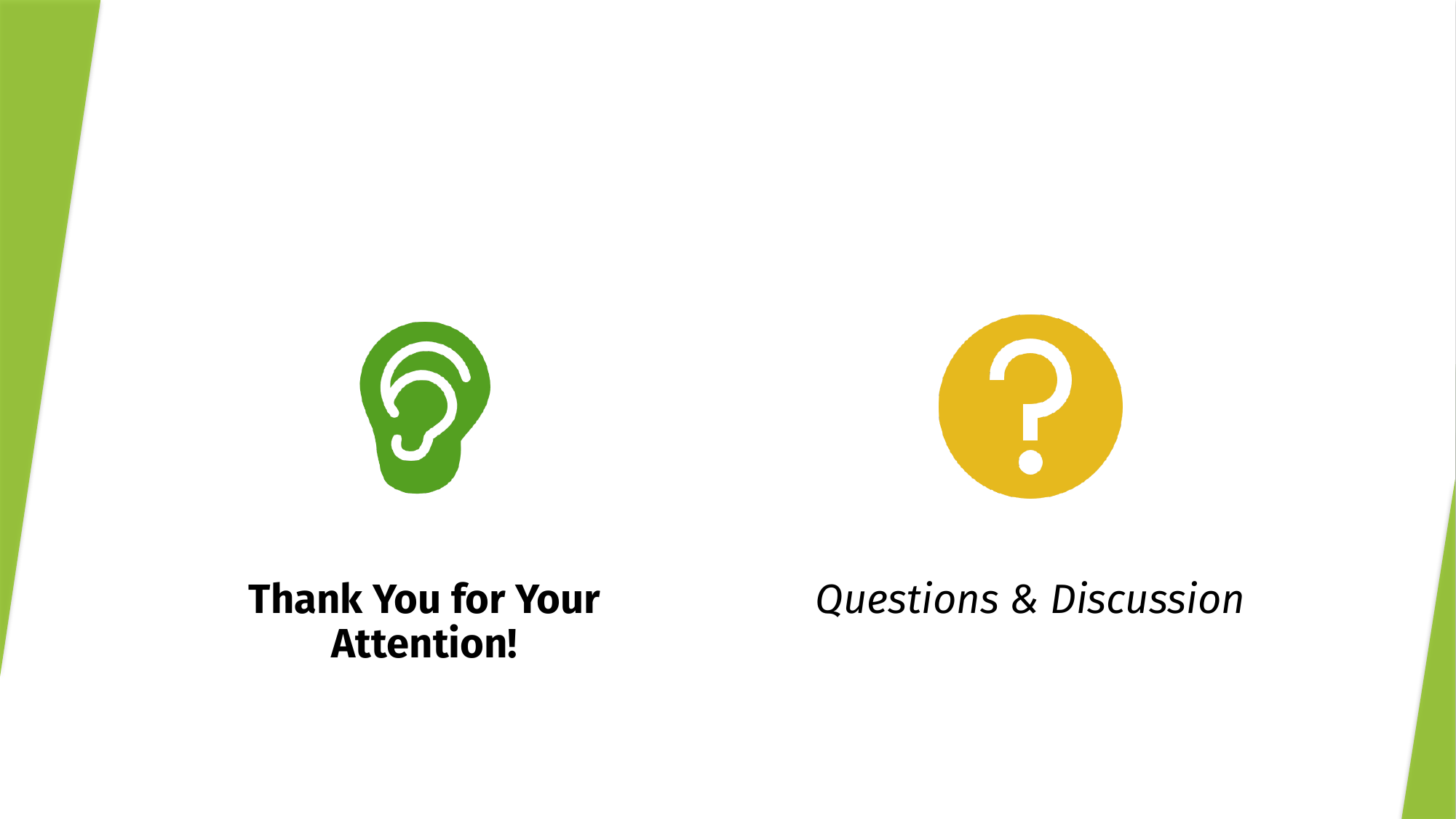

Thank You for Your Attention!
Questions & Discussion